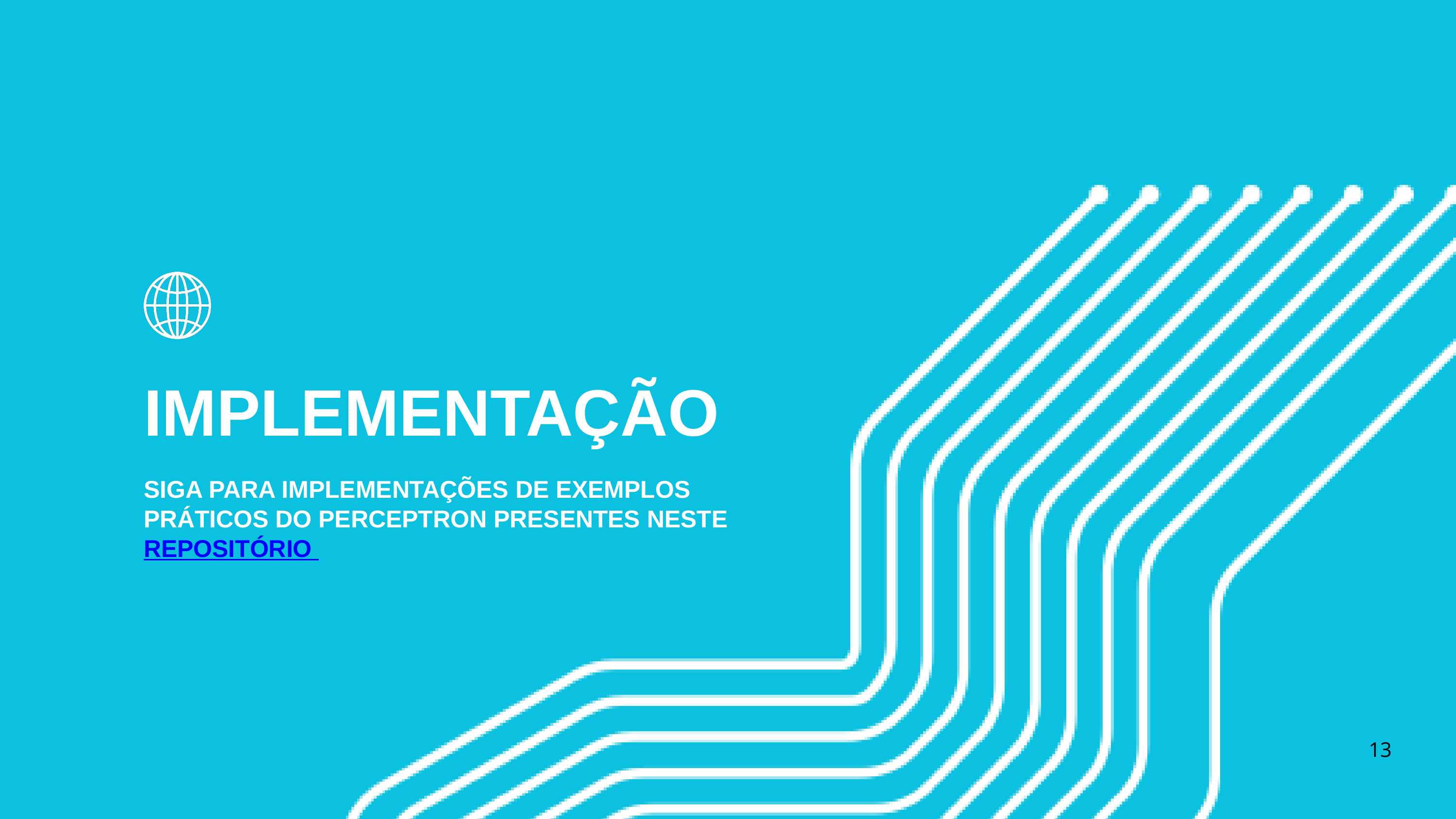

IMPLEMENTAÇÃO

SIGA PARA IMPLEMENTAÇÕES DE EXEMPLOS PRÁTICOS DO PERCEPTRON PRESENTES NESTE REPOSITÓRIO
13